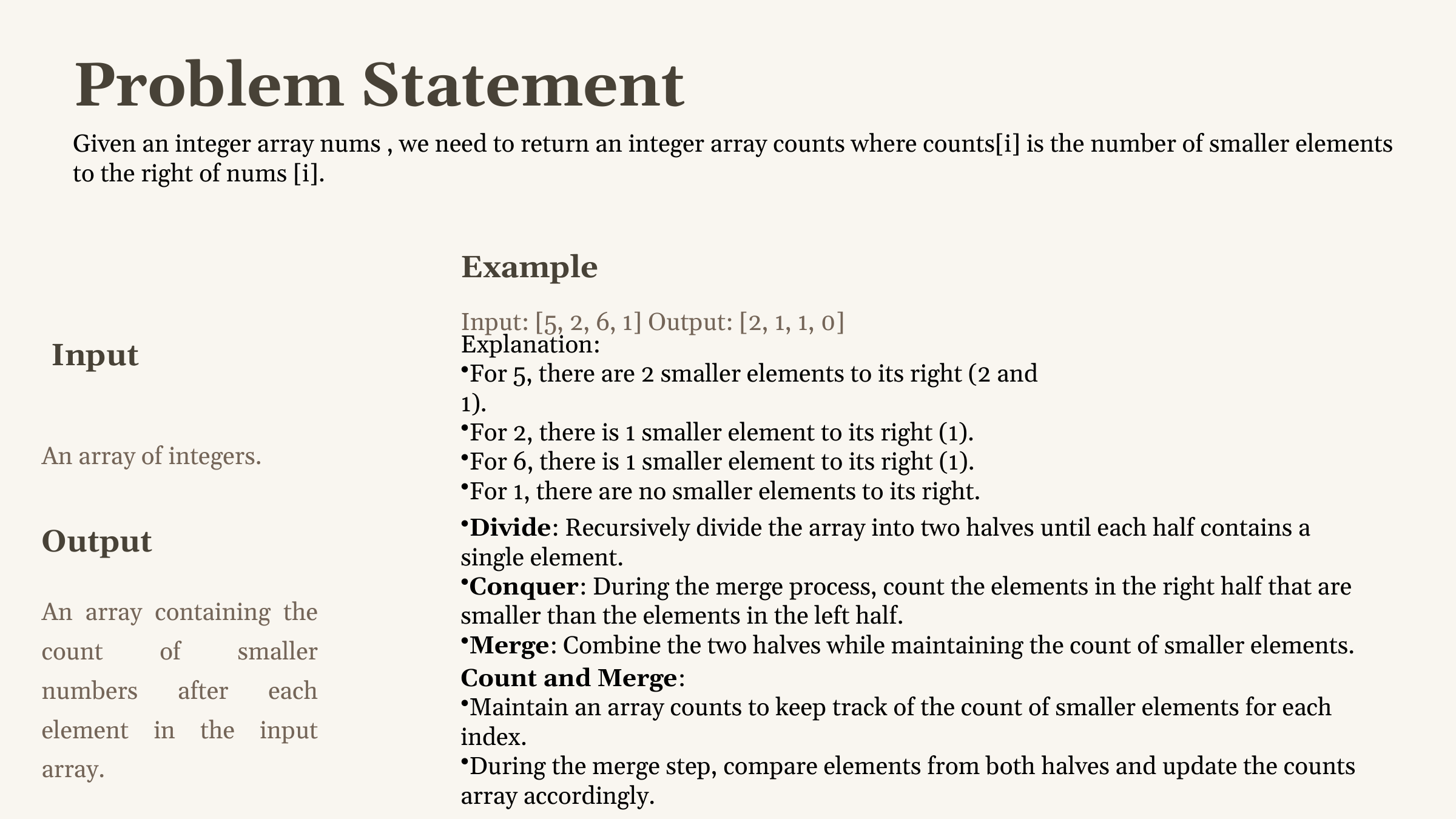

Problem Statement
Given an integer array nums , we need to return an integer array counts where counts[i] is the number of smaller elements to the right of nums [i].

Example
Input: [5, 2, 6, 1] Output: [2, 1, 1, 0]
Input
Explanation:
For 5, there are 2 smaller elements to its right (2 and 1).
For 2, there is 1 smaller element to its right (1).
For 6, there is 1 smaller element to its right (1).
For 1, there are no smaller elements to its right.

An array of integers.
Divide: Recursively divide the array into two halves until each half contains a single element.
Conquer: During the merge process, count the elements in the right half that are smaller than the elements in the left half.
Merge: Combine the two halves while maintaining the count of smaller elements.
Output
An array containing the count of smaller numbers after each element in the input array.
Count and Merge:
Maintain an array counts to keep track of the count of smaller elements for each index.
During the merge step, compare elements from both halves and update the counts array accordingly.